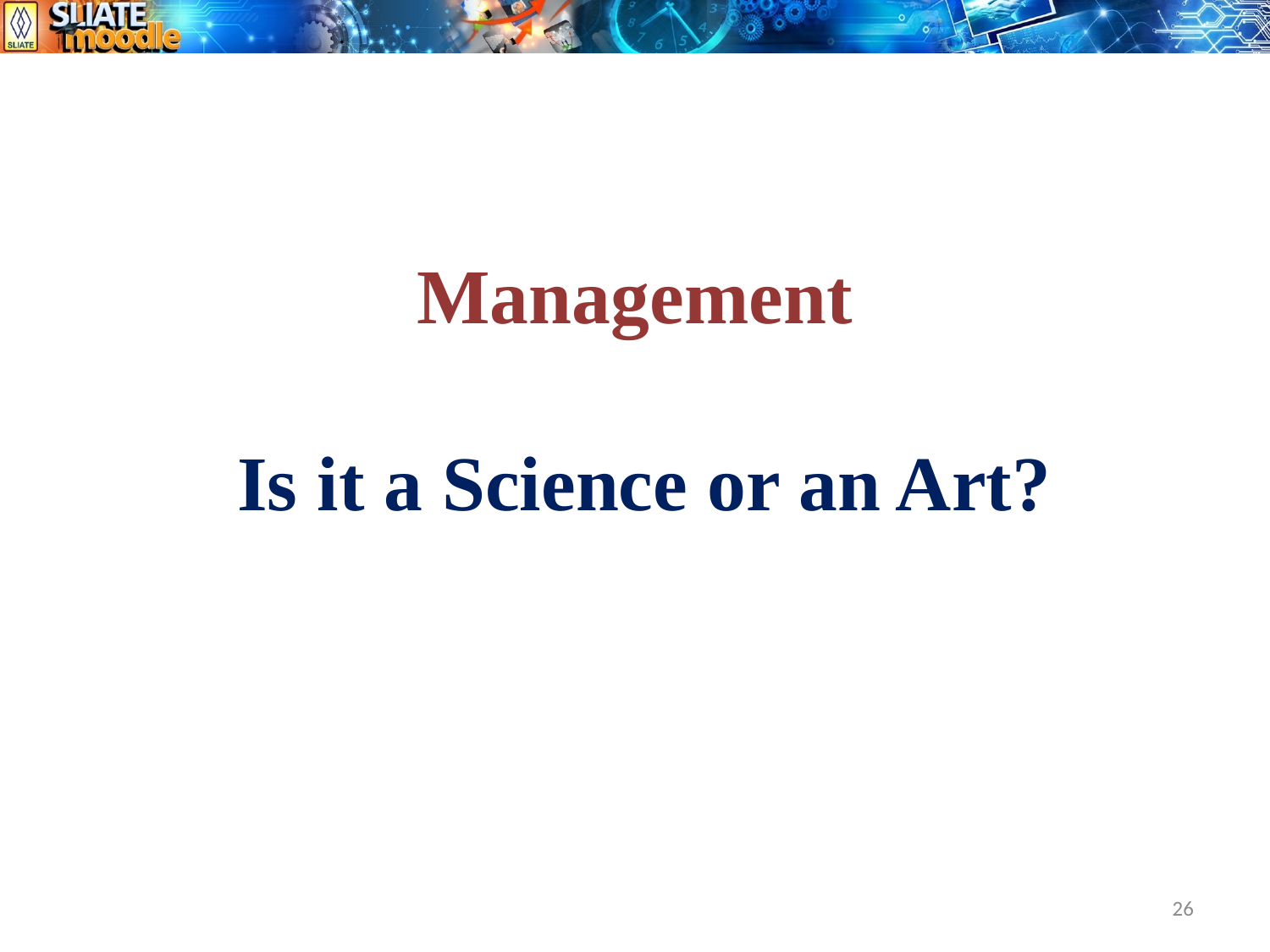

# Management Is it a Science or an Art?
26